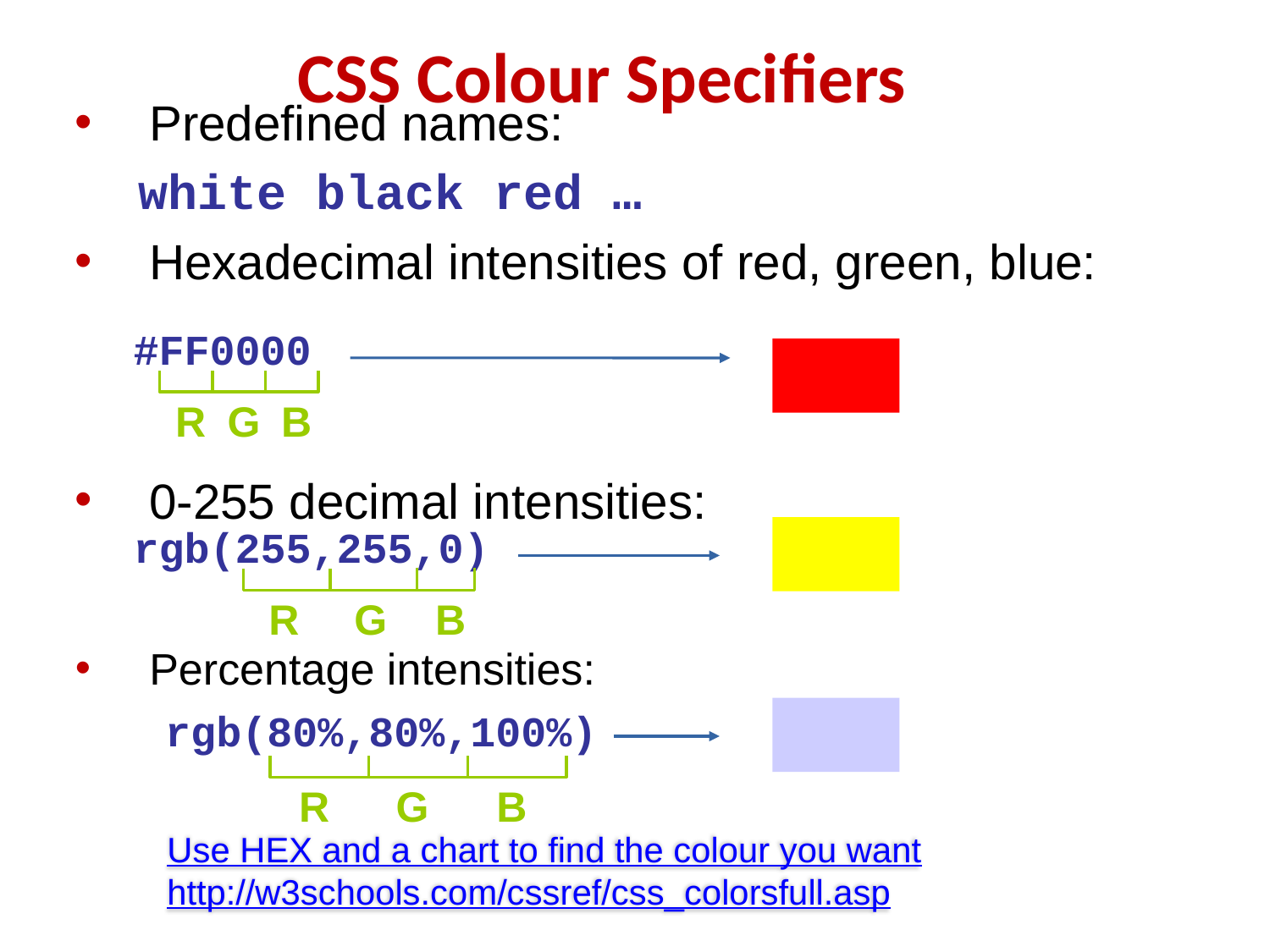

# CSS Colour Specifiers
Predefined names:
white black red …
Hexadecimal intensities of red, green, blue:

0-255 decimal intensities:

Percentage intensities:
#FF0000

R
G
B
rgb(255,255,0)

R
G
B
rgb(80%,80%,100%)

R
G
B
Use HEX and a chart to find the colour you want
http://w3schools.com/cssref/css_colorsfull.asp